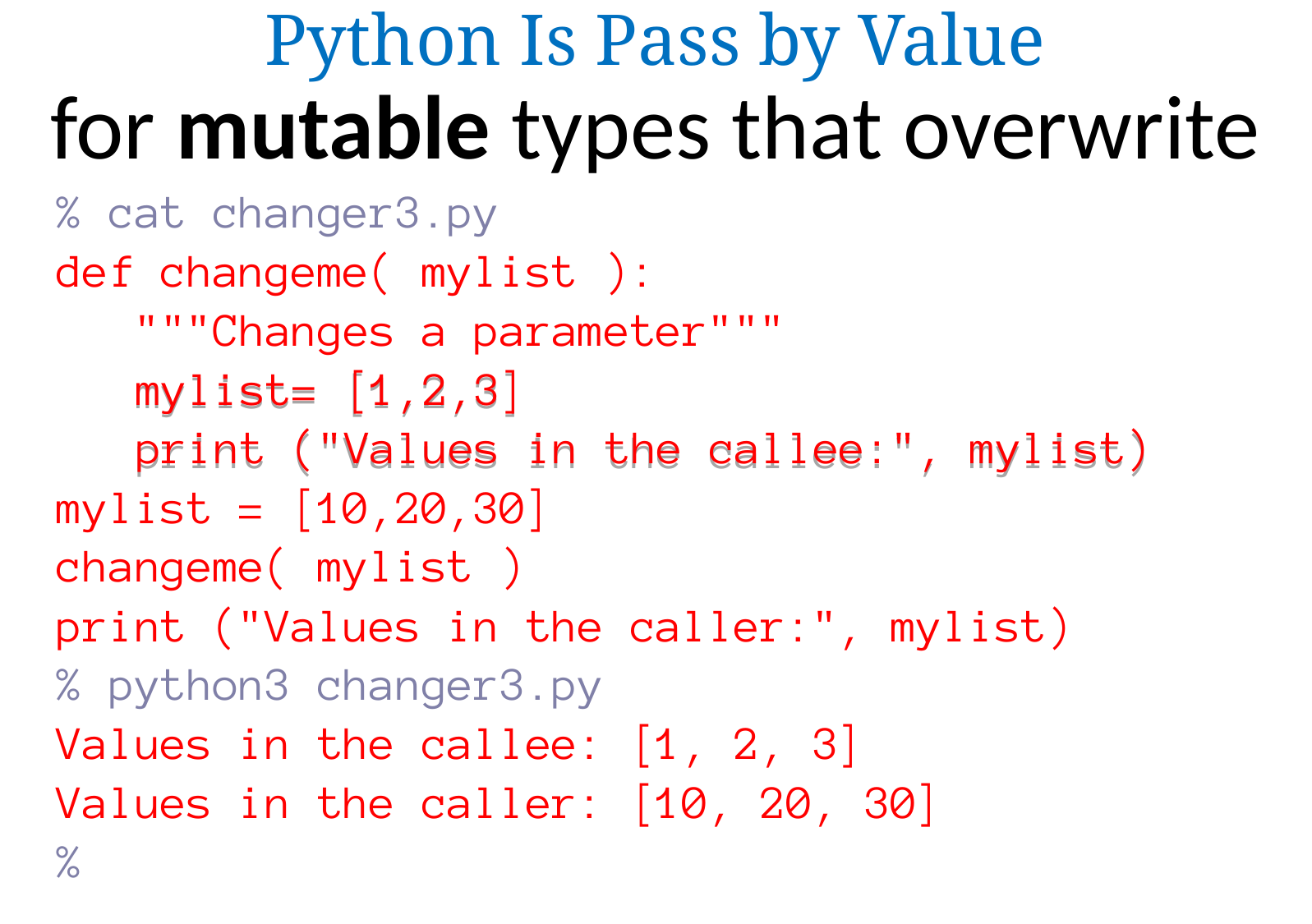

Python Is Pass by Value
for mutable types that overwrite

	  mylist= [1,2,3]
	  print ("Values in the callee:", mylist)
% cat changer3.py
def changeme( mylist ):
   """Changes a parameter"""
	  mylist= [1,2,3]
	  print ("Values in the callee:", mylist)
mylist = [10,20,30]
changeme( mylist )
print ("Values in the caller:", mylist)
% python3 changer3.py
Values in the callee: [1, 2, 3]
Values in the caller: [10, 20, 30]
%